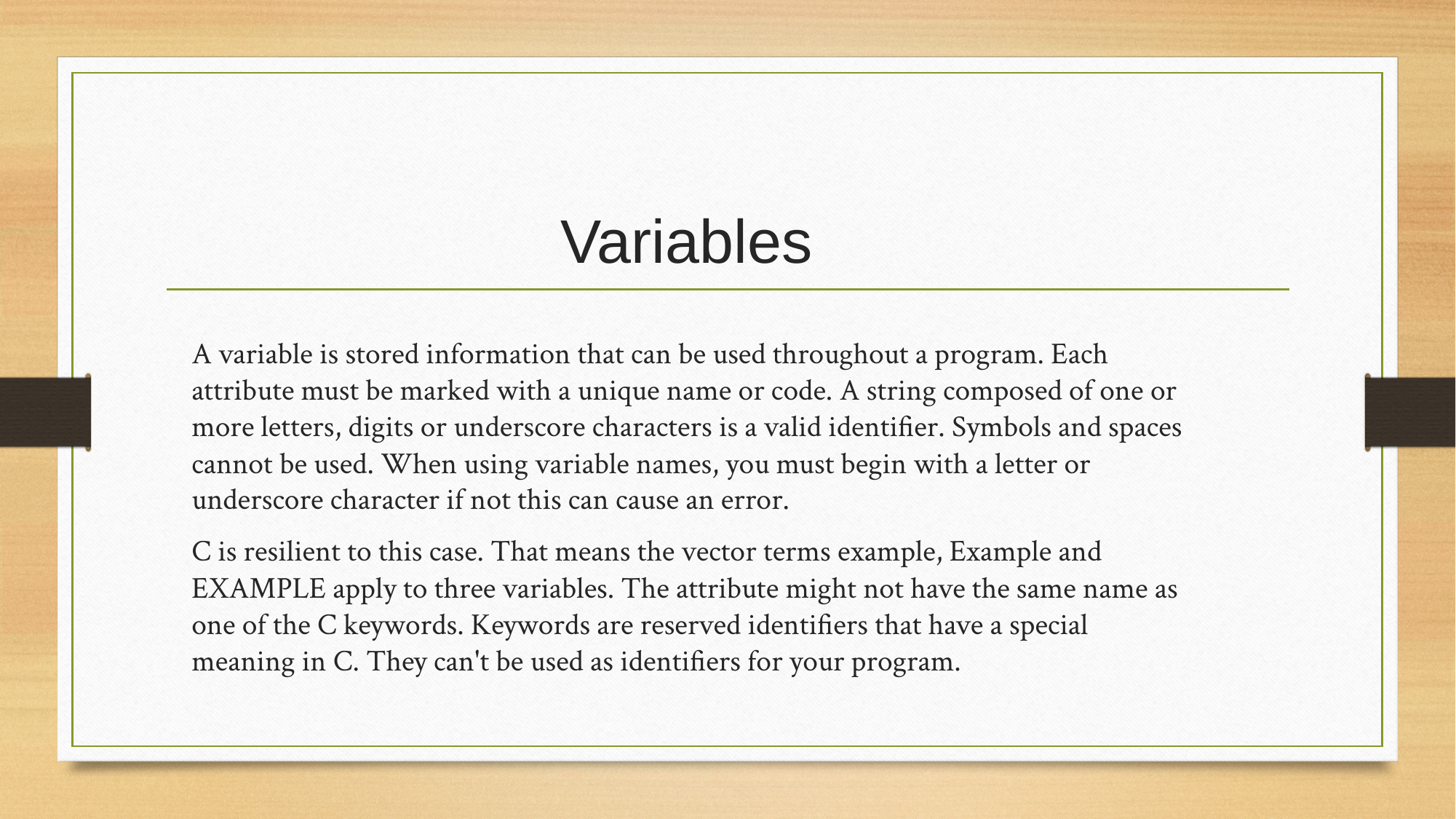

# Variables
A variable is stored information that can be used throughout a program. Each attribute must be marked with a unique name or code. A string composed of one or more letters, digits or underscore characters is a valid identifier. Symbols and spaces cannot be used. When using variable names, you must begin with a letter or underscore character if not this can cause an error.
C is resilient to this case. That means the vector terms example, Example and EXAMPLE apply to three variables. The attribute might not have the same name as one of the C keywords. Keywords are reserved identifiers that have a special meaning in C. They can't be used as identifiers for your program.